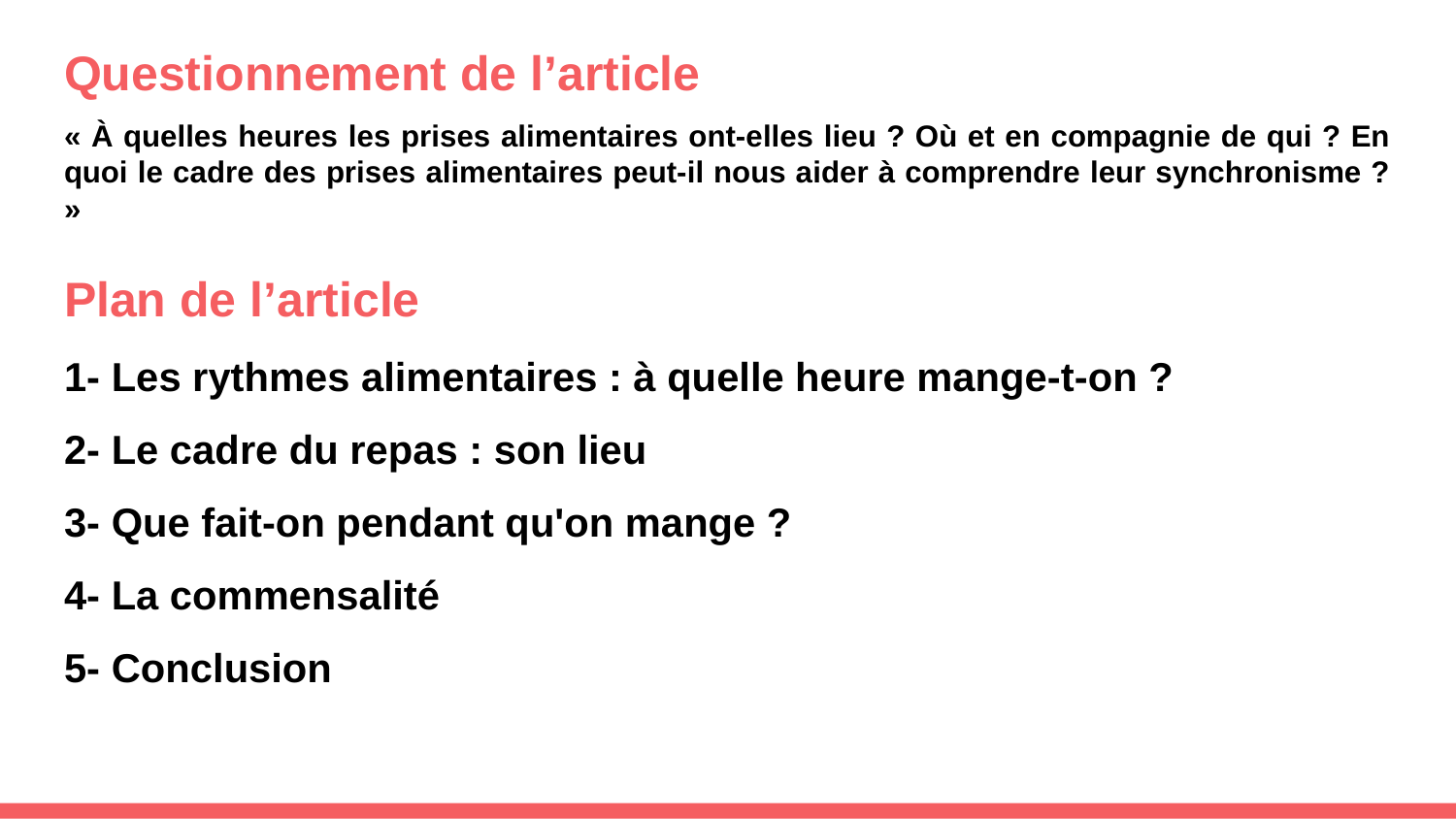

# Questionnement de l’article
« À quelles heures les prises alimentaires ont-elles lieu ? Où et en compagnie de qui ? En quoi le cadre des prises alimentaires peut-il nous aider à comprendre leur synchronisme ? »

Plan de l’article
1- Les rythmes alimentaires : à quelle heure mange-t-on ?
2- Le cadre du repas : son lieu
3- Que fait-on pendant qu'on mange ?
4- La commensalité
5- Conclusion